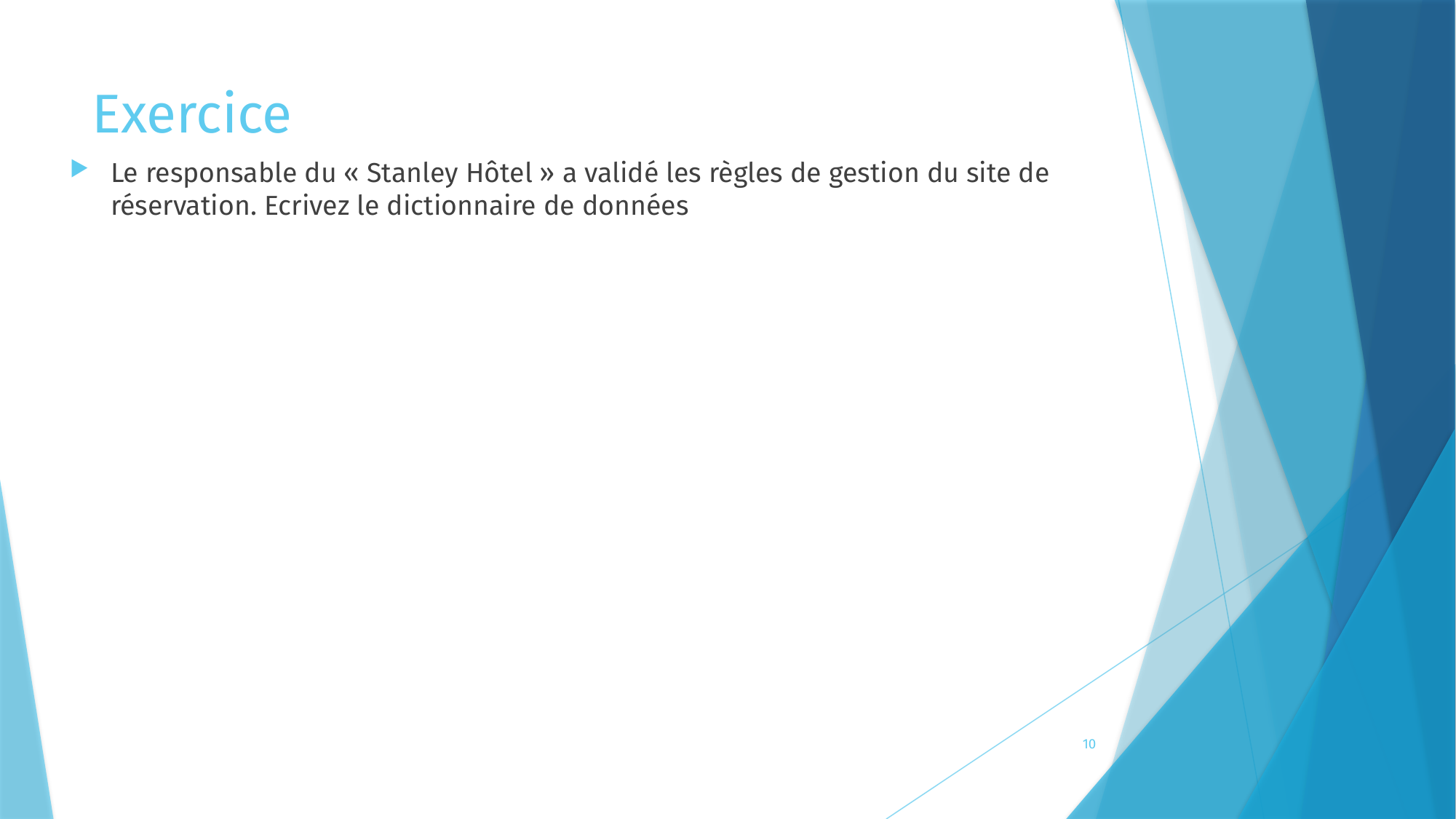

# Exercice
Le responsable du « Stanley Hôtel » a validé les règles de gestion du site de réservation. Ecrivez le dictionnaire de données
10